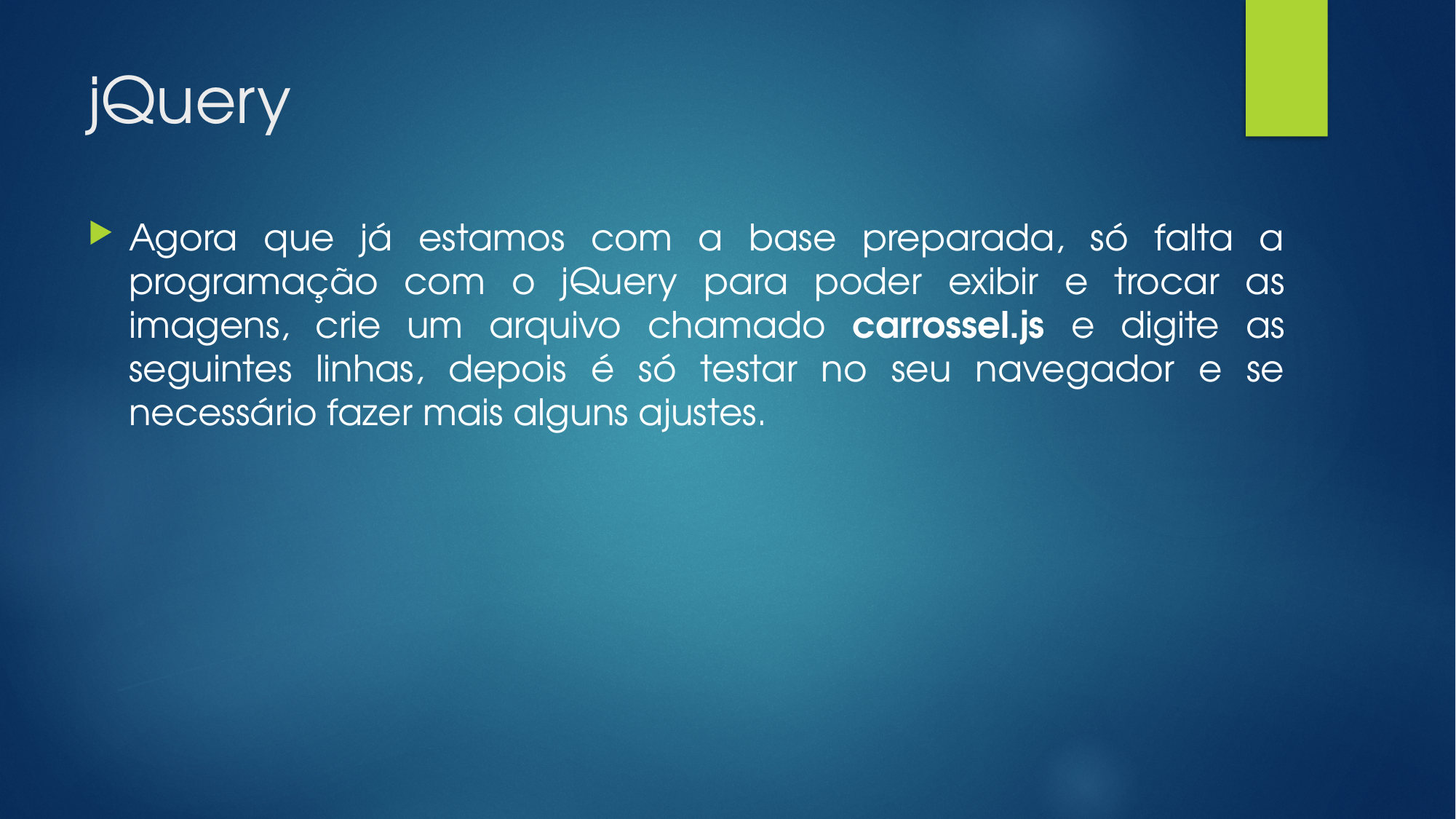

# jQuery
Agora que já estamos com a base preparada, só falta a programação com o jQuery para poder exibir e trocar as imagens, crie um arquivo chamado carrossel.js e digite as seguintes linhas, depois é só testar no seu navegador e se necessário fazer mais alguns ajustes.